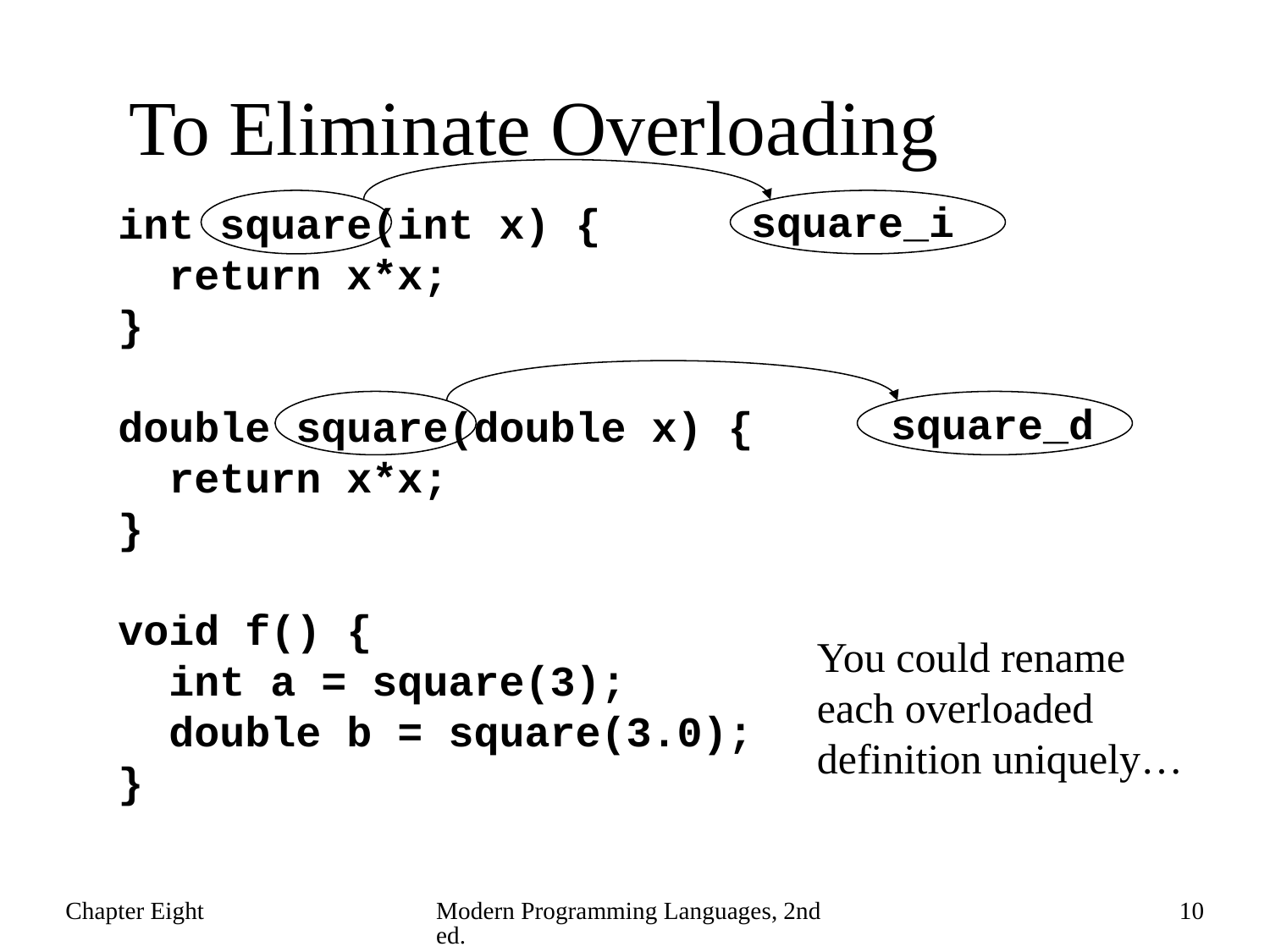

# To Eliminate Overloading
square_i
int square(int x) {
  return x*x;
}
double square(double x) {
  return x*x;
}
void f() {
  int a = square(3);
  double b = square(3.0);
}

square_d
You could rename each overloaded definition uniquely…
Chapter Eight
Modern Programming Languages, 2nd ed.
10